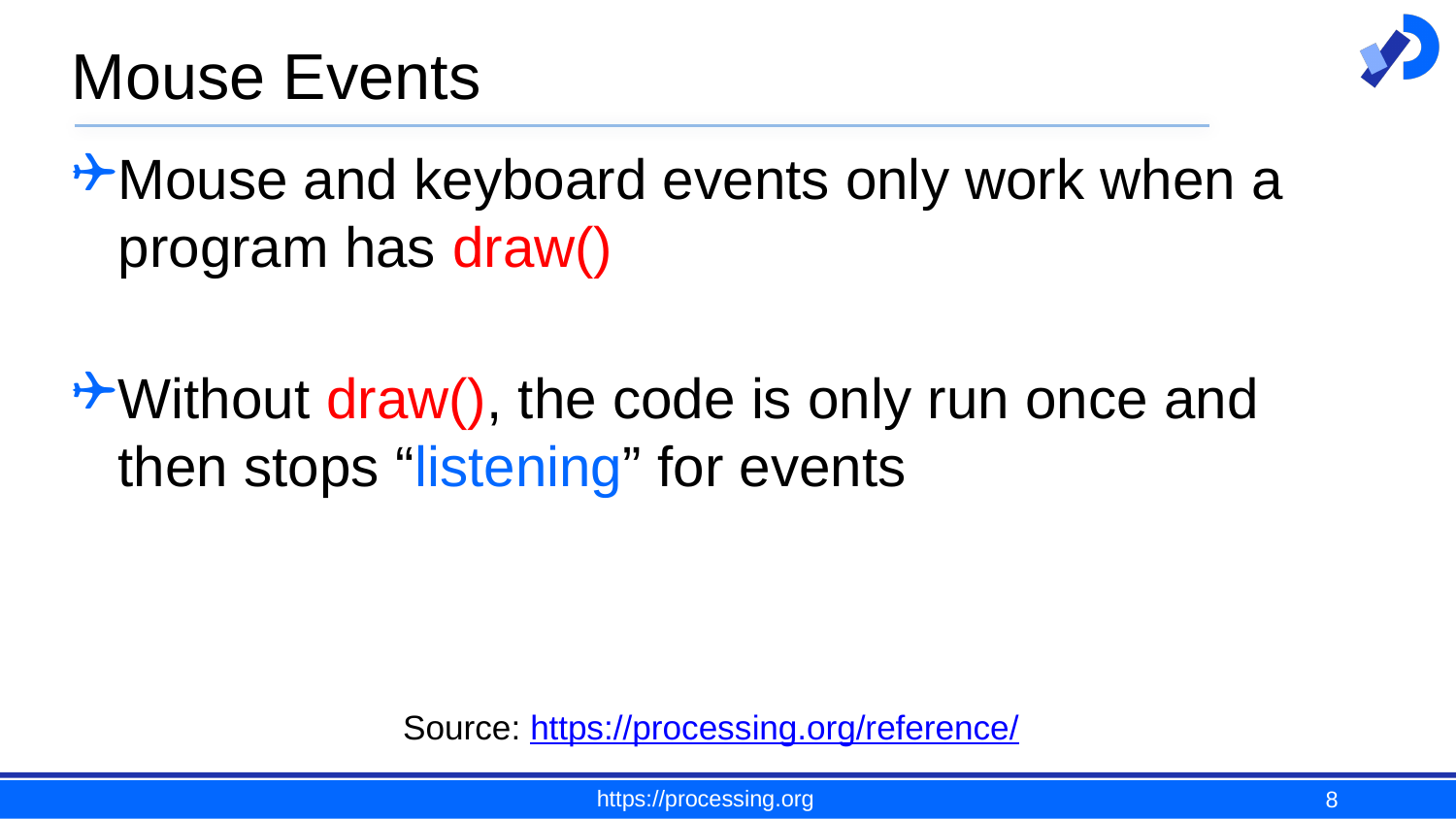

# Mouse Events
Mouse and keyboard events only work when a program has draw()

Without draw(), the code is only run once and then stops “listening” for events
Source: https://processing.org/reference/
8
https://processing.org